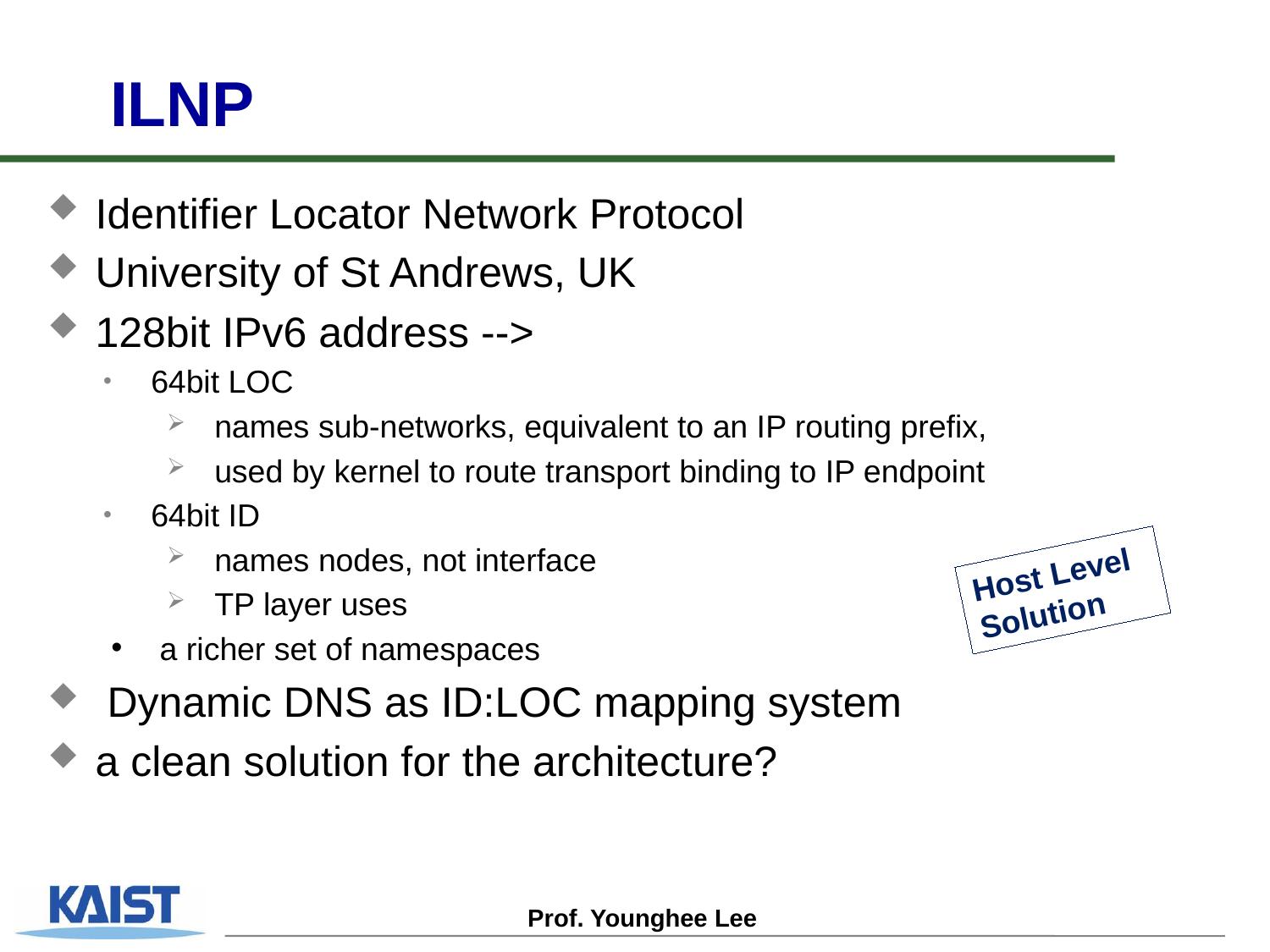

# ILNP
Identifier Locator Network Protocol
University of St Andrews, UK
128bit IPv6 address -->
64bit LOC
names sub-networks, equivalent to an IP routing prefix,
used by kernel to route transport binding to IP endpoint
64bit ID
names nodes, not interface
TP layer uses
 a richer set of namespaces
 Dynamic DNS as ID:LOC mapping system
a clean solution for the architecture?
Host Level Solution